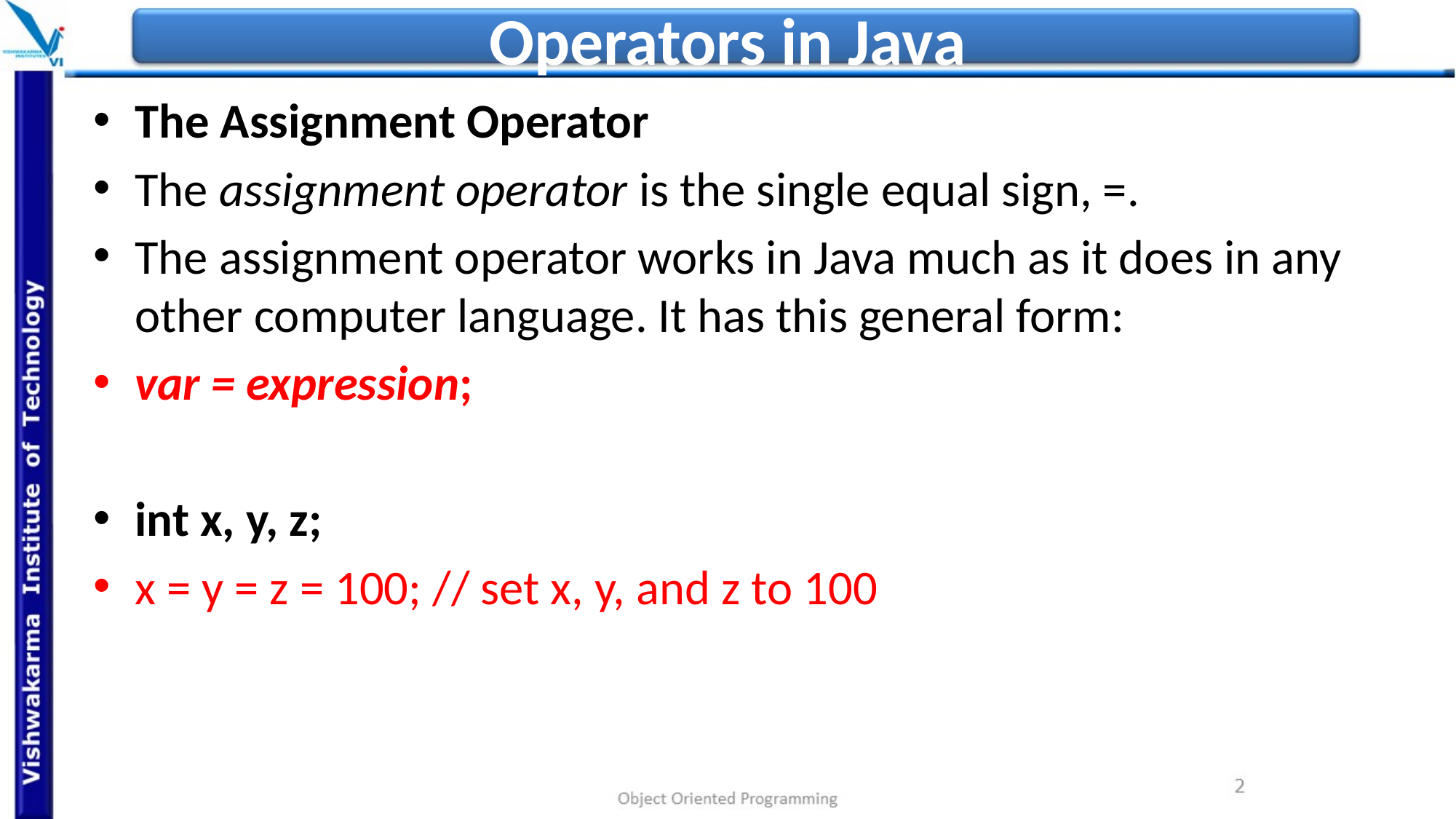

# Operators in Java
The Assignment Operator
The assignment operator is the single equal sign, =.
The assignment operator works in Java much as it does in any other computer language. It has this general form:
var = expression;

int x, y, z;
x = y = z = 100; // set x, y, and z to 100